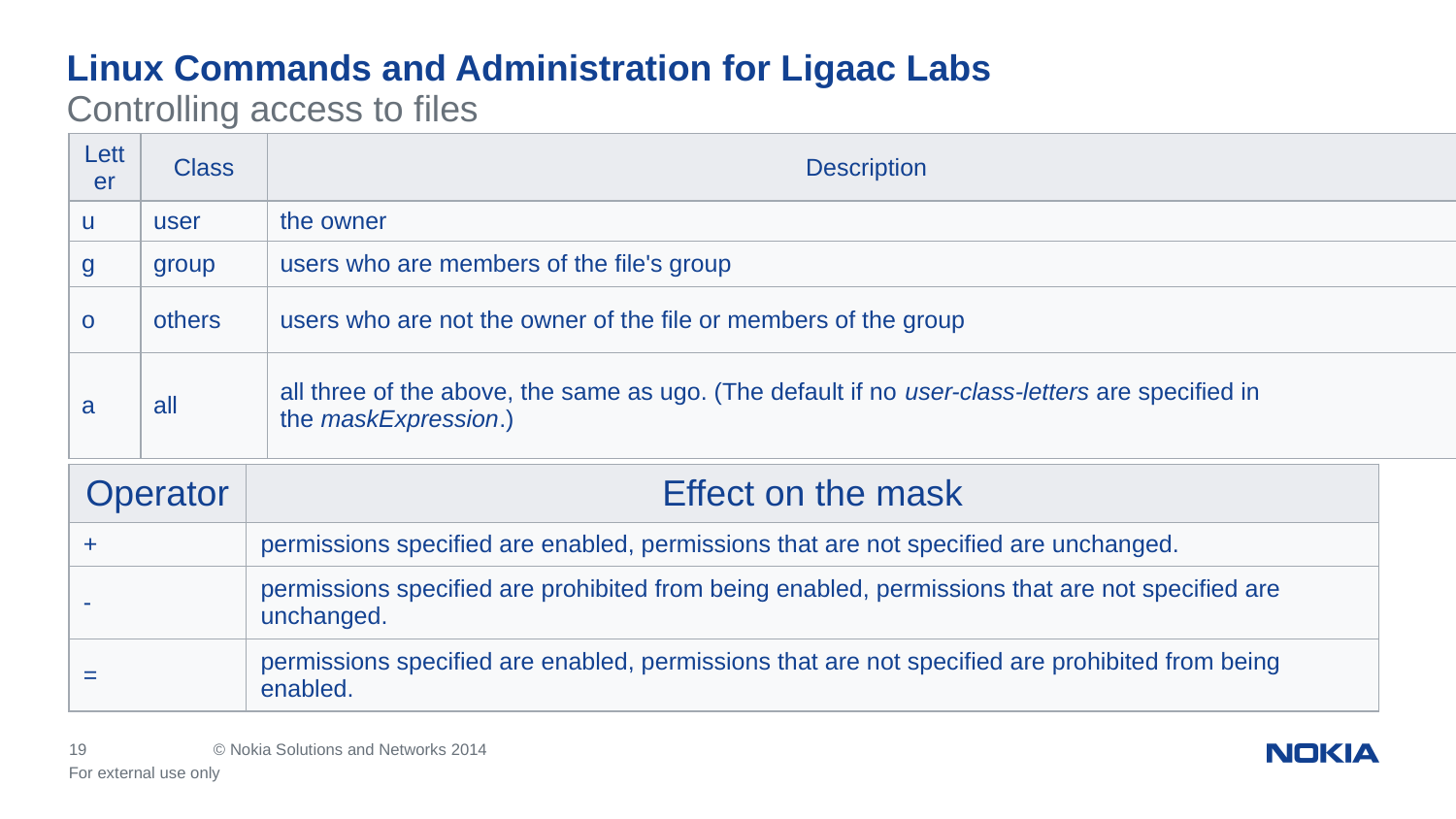

# Linux Commands and Administration for Ligaac Labs
Controlling access to files
| Letter | Class | Description |
| --- | --- | --- |
| u | user | the owner |
| g | group | users who are members of the file's group |
| o | others | users who are not the owner of the file or members of the group |
| a | all | all three of the above, the same as ugo. (The default if no user-class-letters are specified in the maskExpression.) |

| Operator | Effect on the mask |
| --- | --- |
| + | permissions specified are enabled, permissions that are not specified are unchanged. |
| - | permissions specified are prohibited from being enabled, permissions that are not specified are unchanged. |
| = | permissions specified are enabled, permissions that are not specified are prohibited from being enabled. |
For external use only